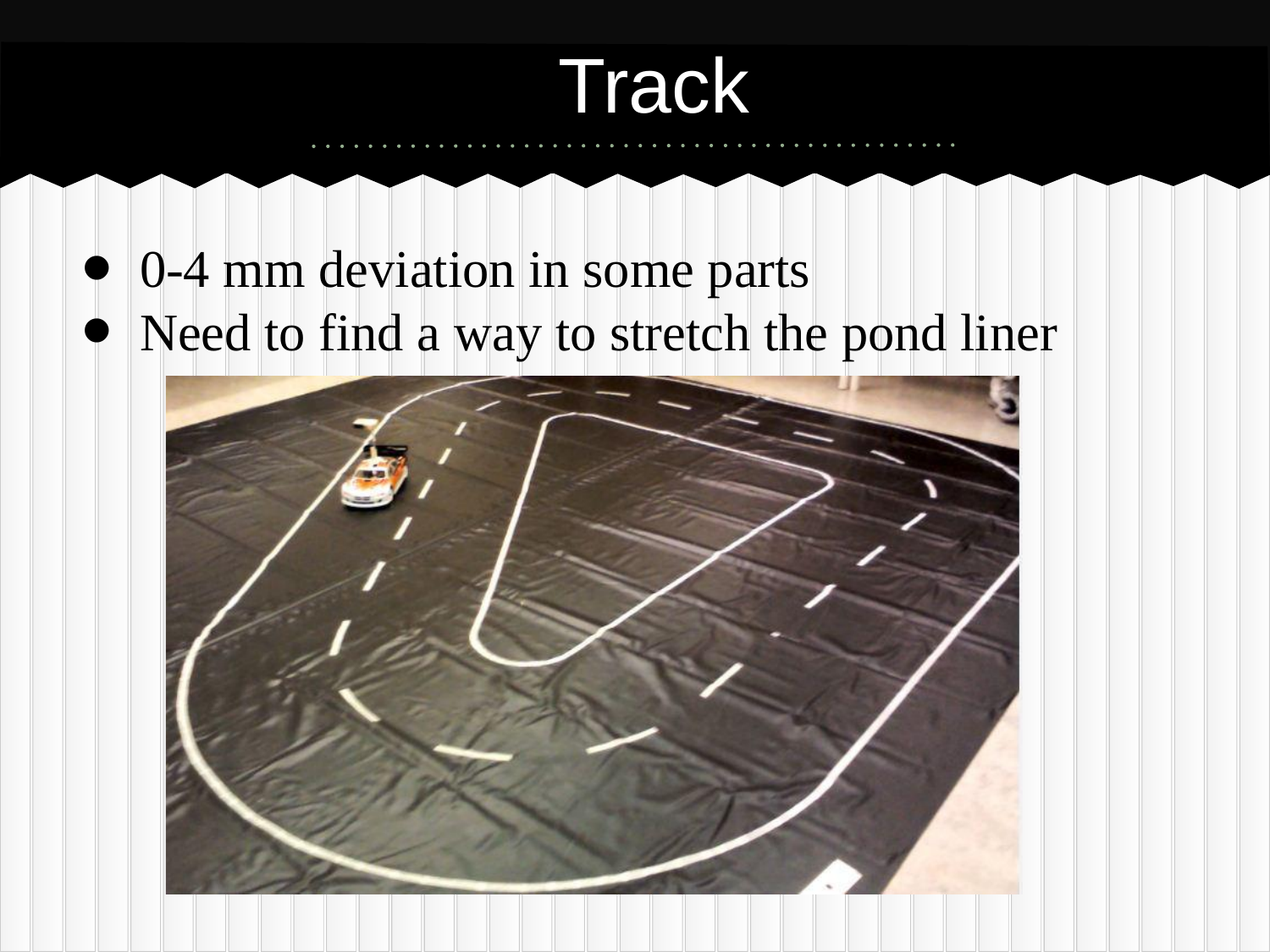

# Track
0-4 mm deviation in some parts
Need to find a way to stretch the pond liner